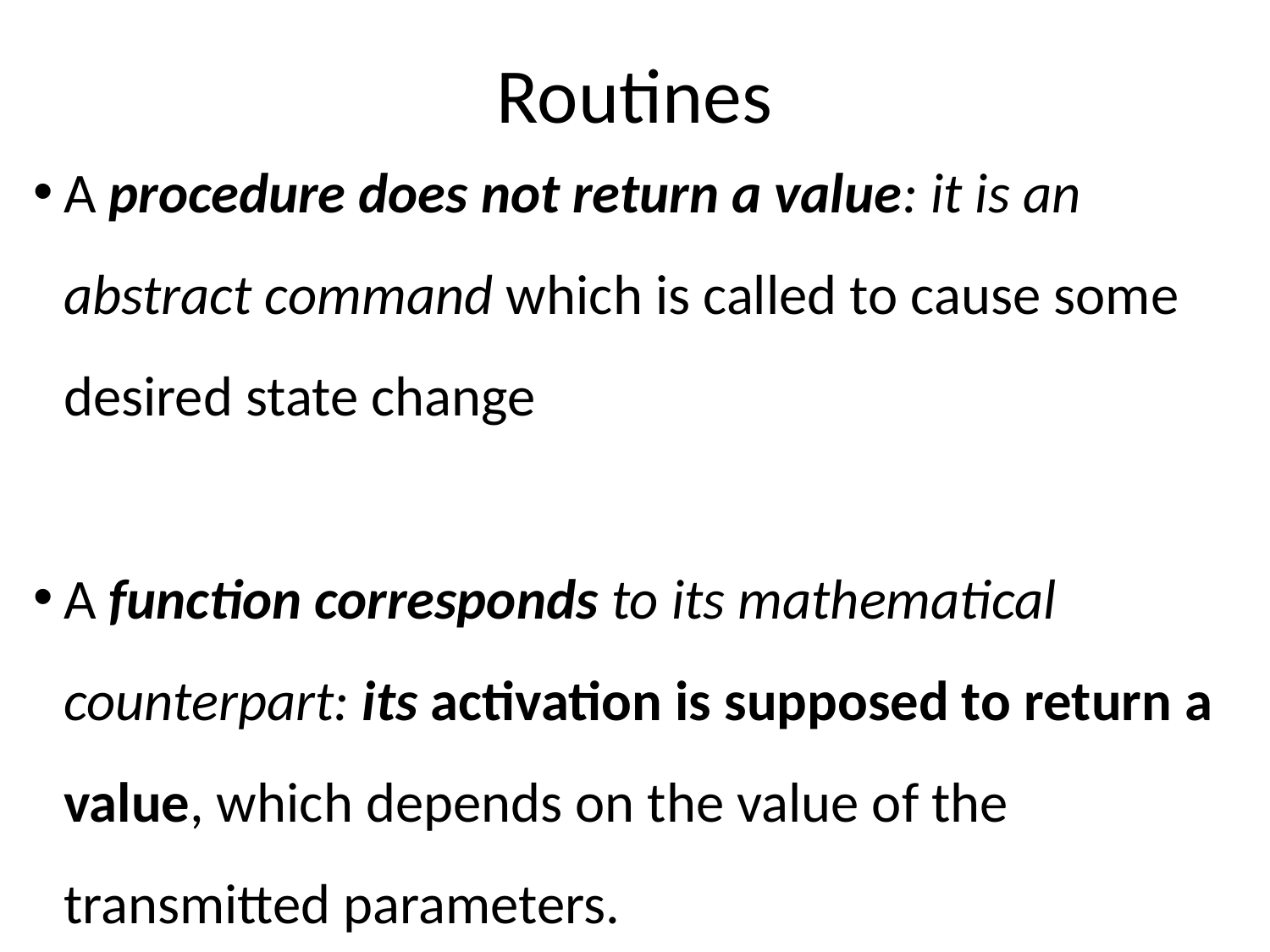

Routines
A procedure does not return a value: it is an abstract command which is called to cause some desired state change

A function corresponds to its mathematical counterpart: its activation is supposed to return a value, which depends on the value of the transmitted parameters.